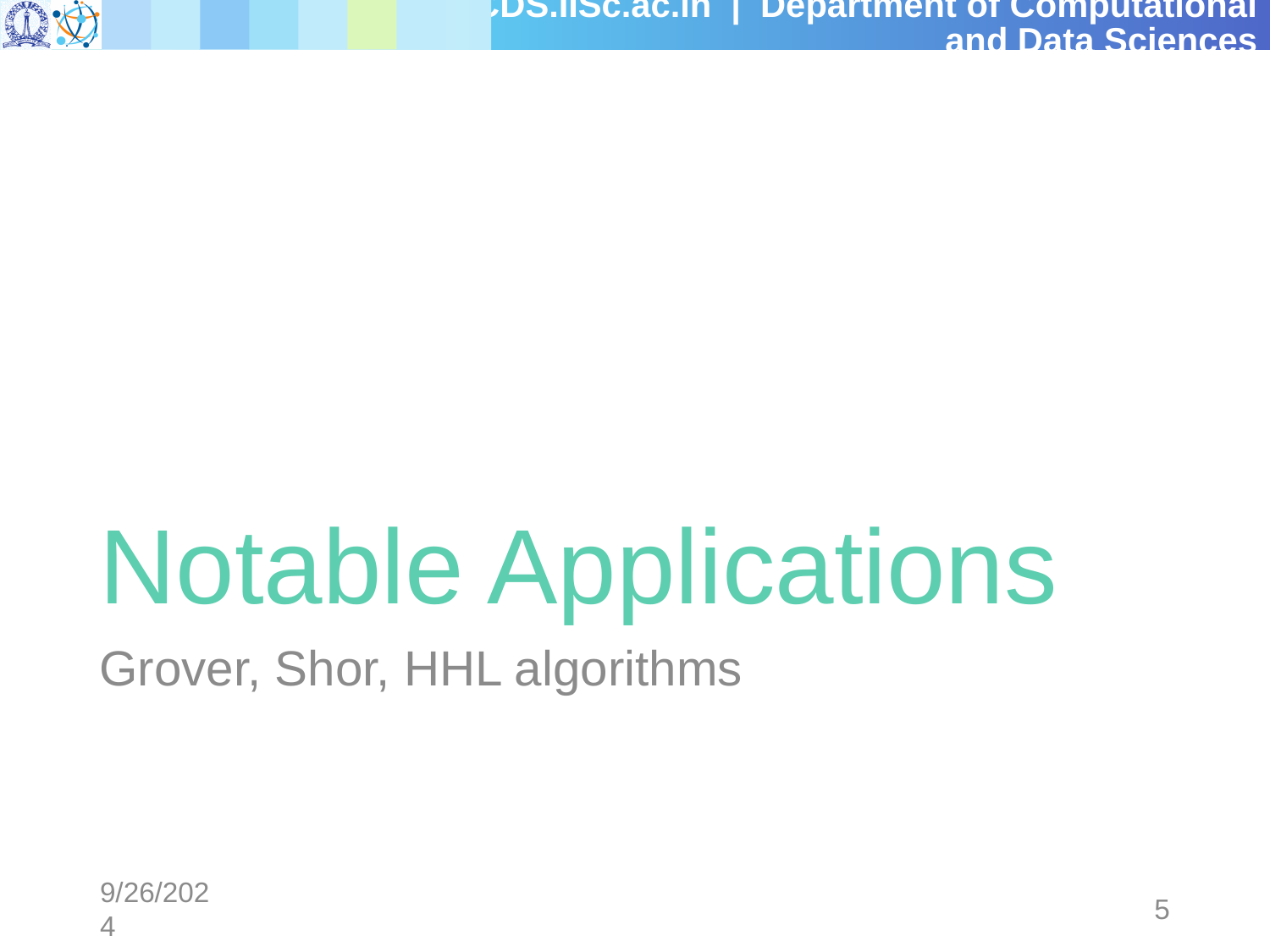

# Notable Applications
Grover, Shor, HHL algorithms
9/26/2024
5